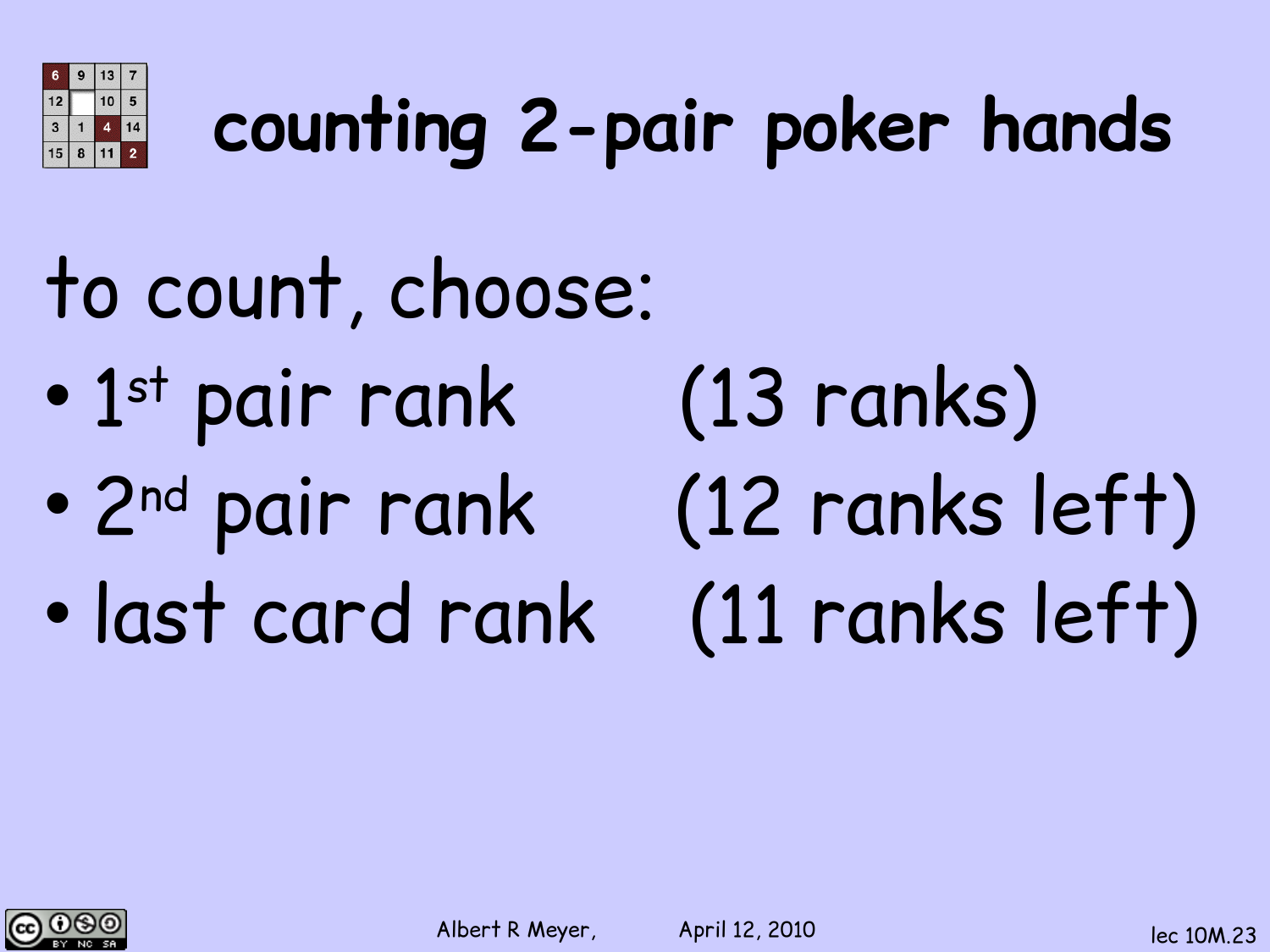

# counting 2-pair poker hands
to count, choose:
1st pair rank       (13 ranks)
2nd pair rank      (12 ranks left)
last card rank    (11 ranks left)
lec 10M.23